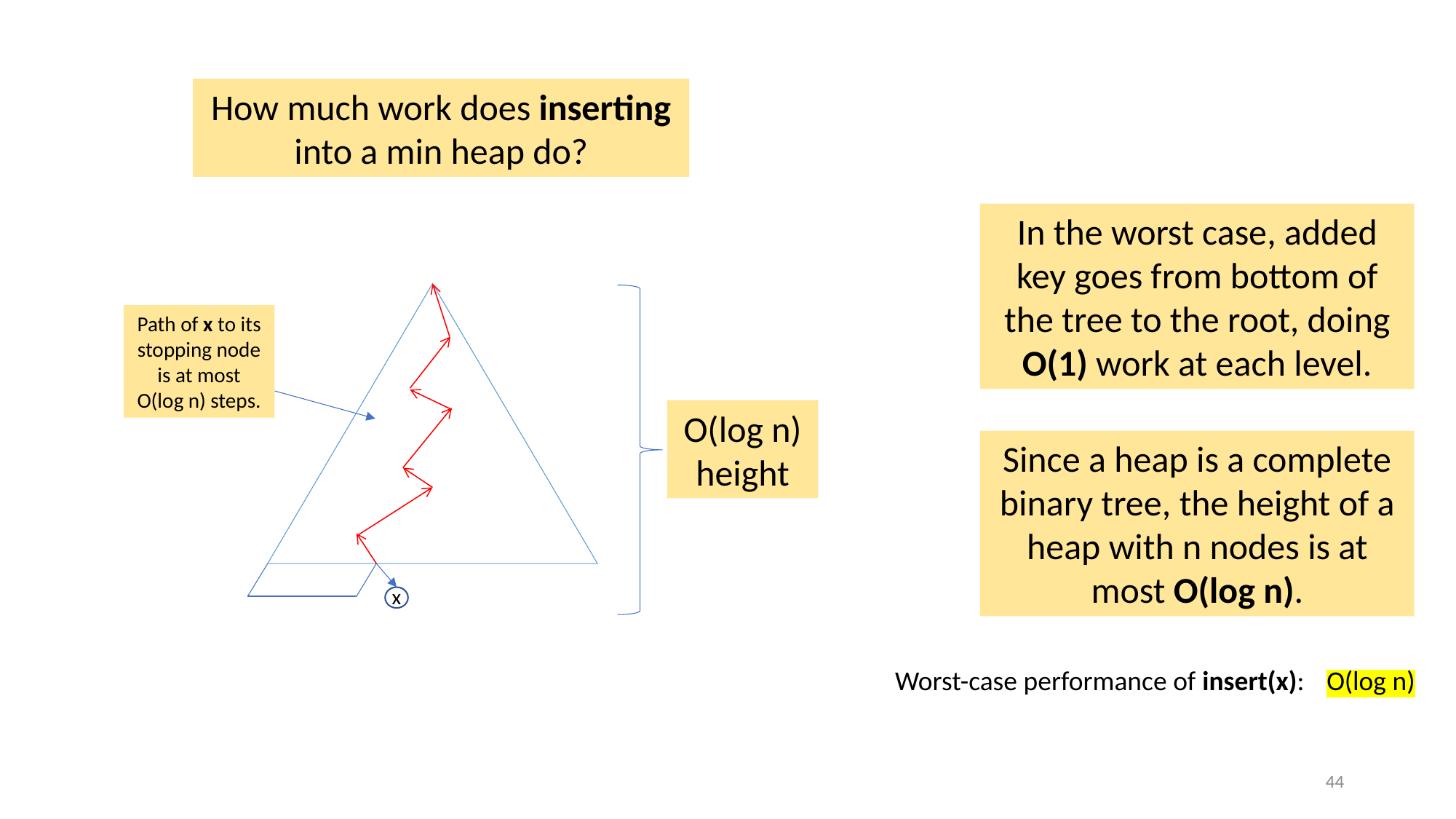

How much work does inserting into a min heap do?
In the worst case, added key goes from bottom of the tree to the root, doing O(1) work at each level.

Path of x to its stopping node is at most O(log n) steps.
O(log n) height
Since a heap is a complete binary tree, the height of a heap with n nodes is at most O(log n).
x

Worst-case performance of insert(x):
O(log n)
44